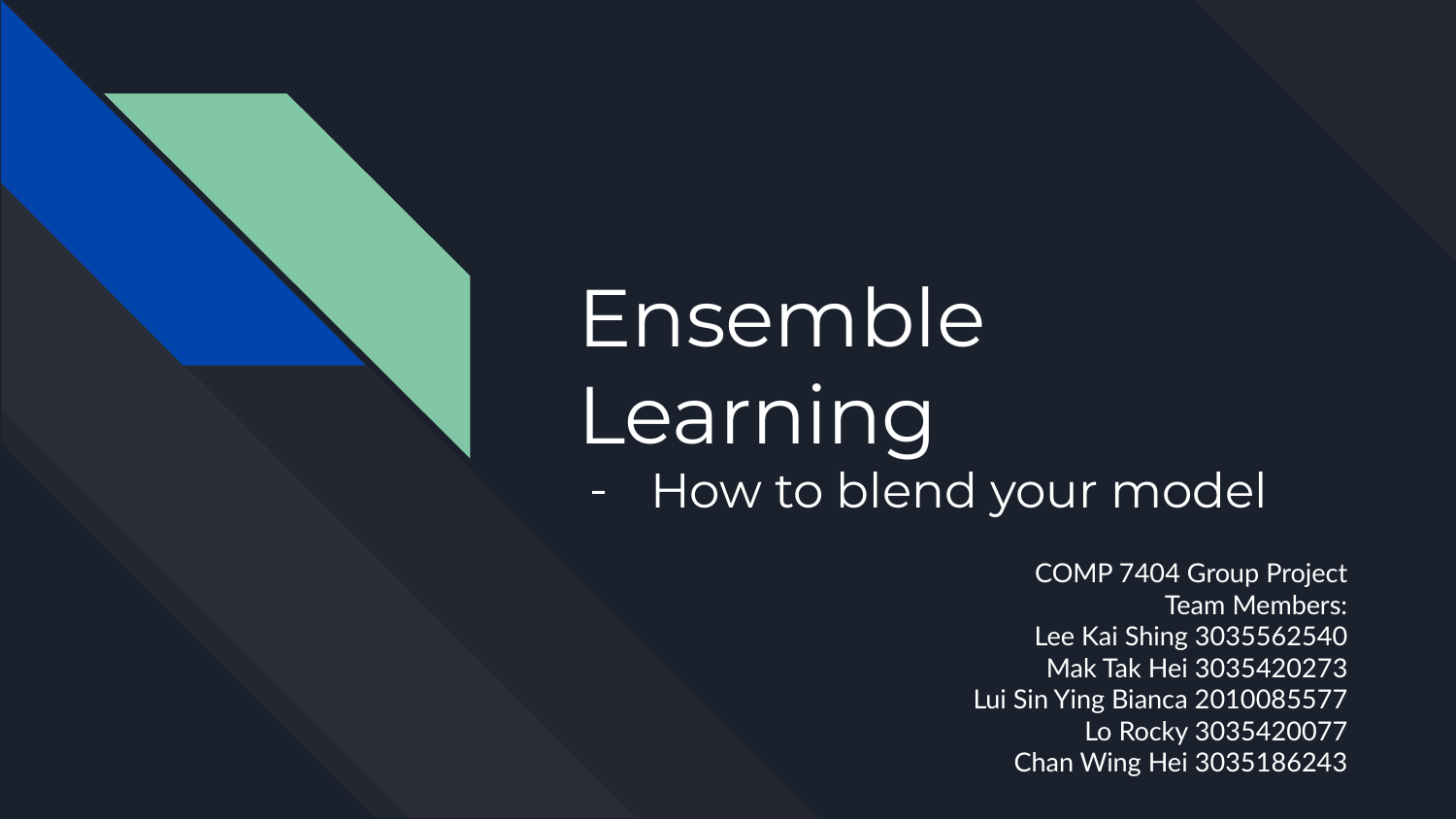

# Ensemble Learning
How to blend your model
COMP 7404 Group Project
Team Members:
Lee Kai Shing 3035562540
Mak Tak Hei 3035420273
Lui Sin Ying Bianca 2010085577
Lo Rocky 3035420077
Chan Wing Hei 3035186243